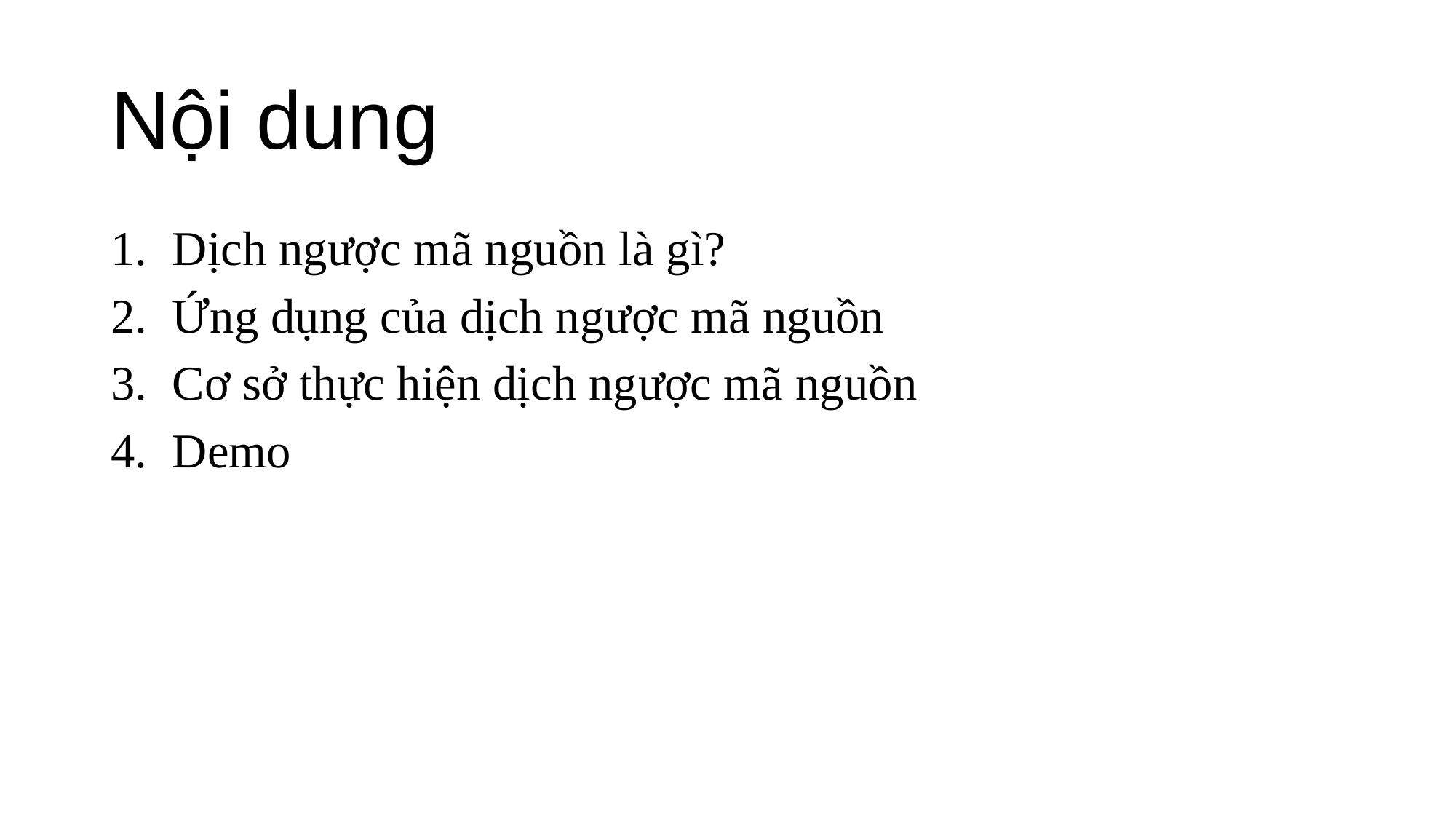

# Nội dung
Dịch ngược mã nguồn là gì?
Ứng dụng của dịch ngược mã nguồn
Cơ sở thực hiện dịch ngược mã nguồn
Demo